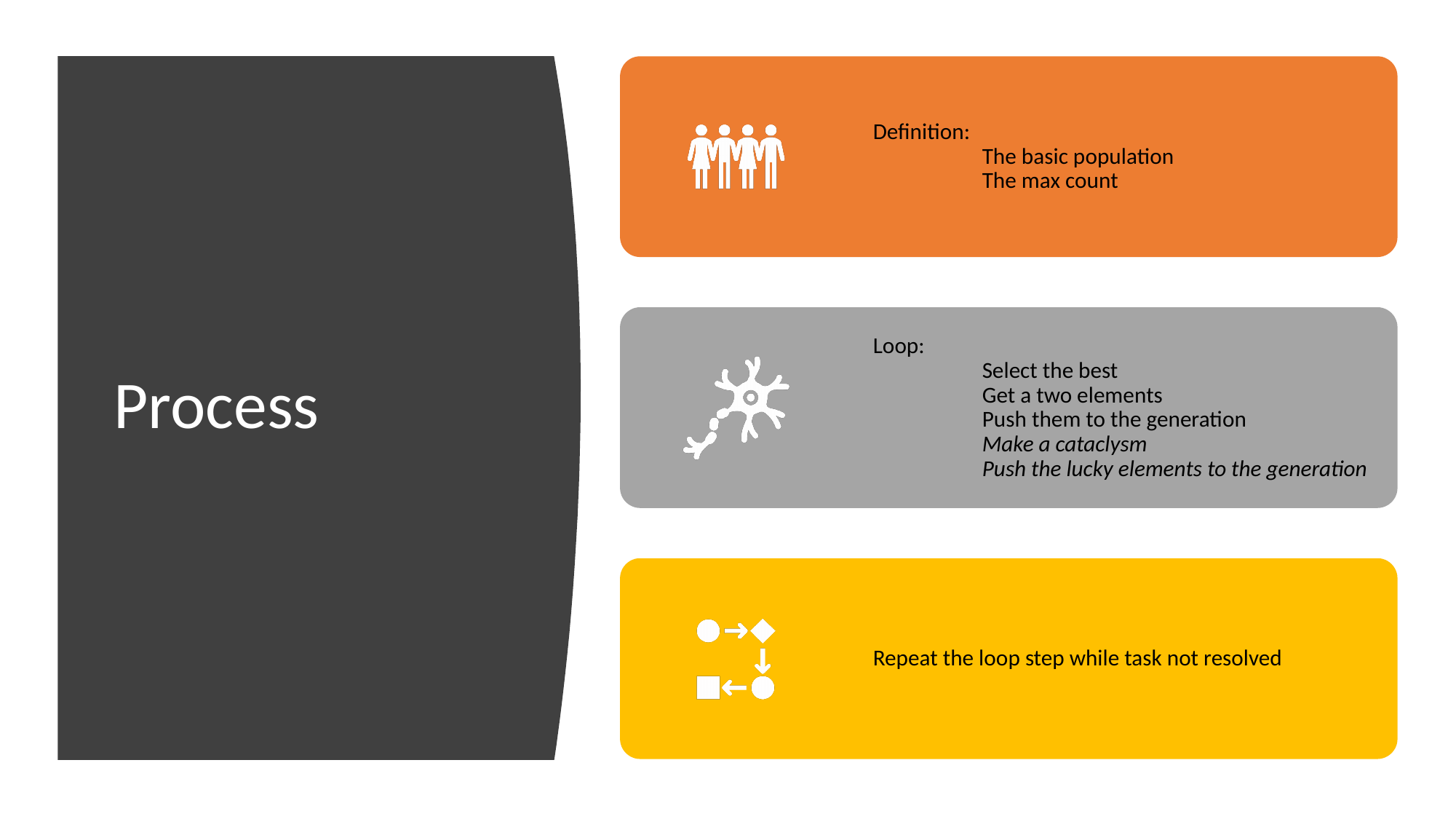

Definition:
	The basic population
	The max count
Loop:
	Select the best
	Get a two elements
	Push them to the generation
	Make a cataclysm
	Push the lucky elements to the generation
Repeat the loop step while task not resolved

# Process